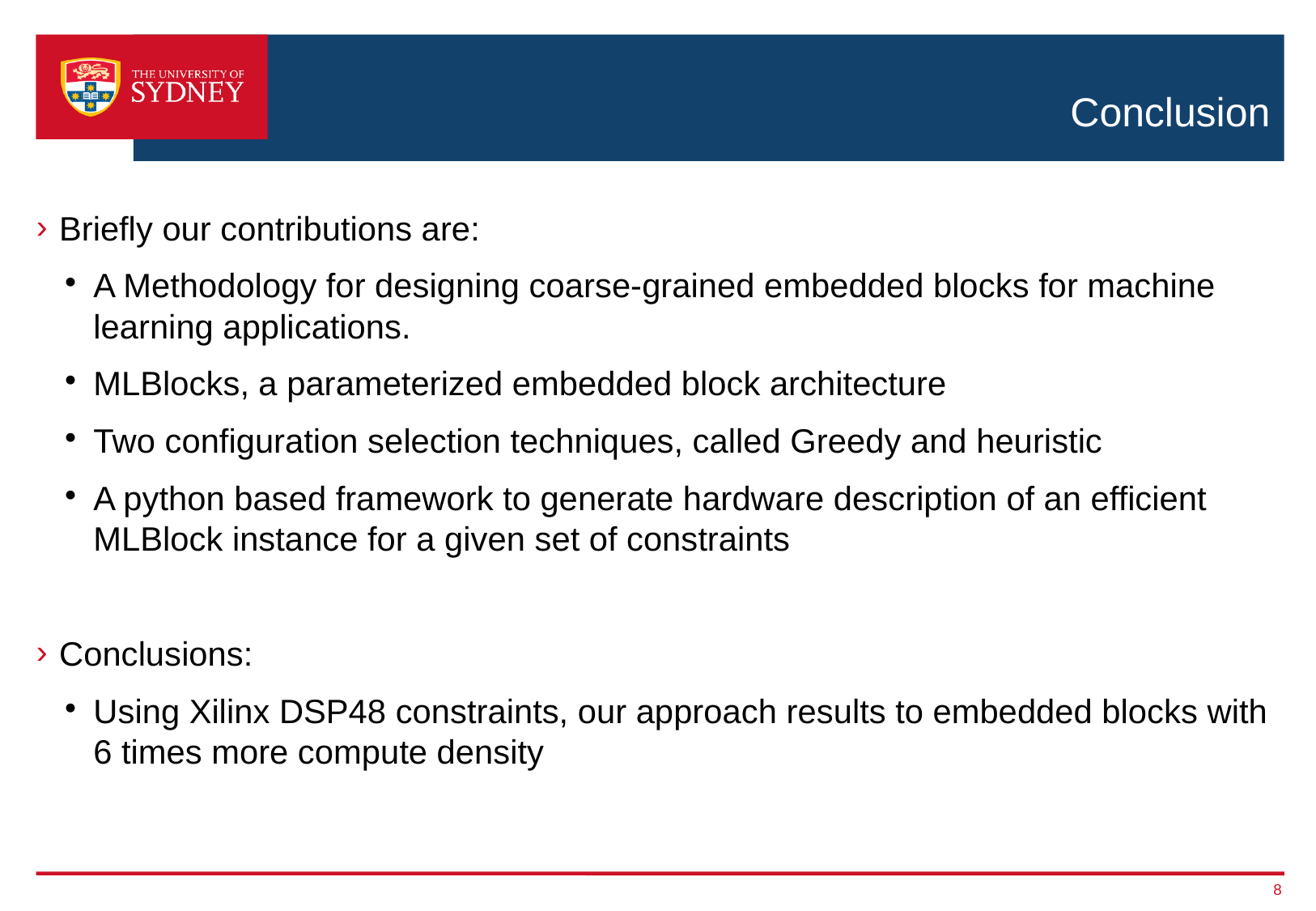

Conclusion

Briefly our contributions are:
A Methodology for designing coarse-grained embedded blocks for machine learning applications.
MLBlocks, a parameterized embedded block architecture
Two configuration selection techniques, called Greedy and heuristic
A python based framework to generate hardware description of an efficient MLBlock instance for a given set of constraints

Conclusions:
Using Xilinx DSP48 constraints, our approach results to embedded blocks with 6 times more compute density

8